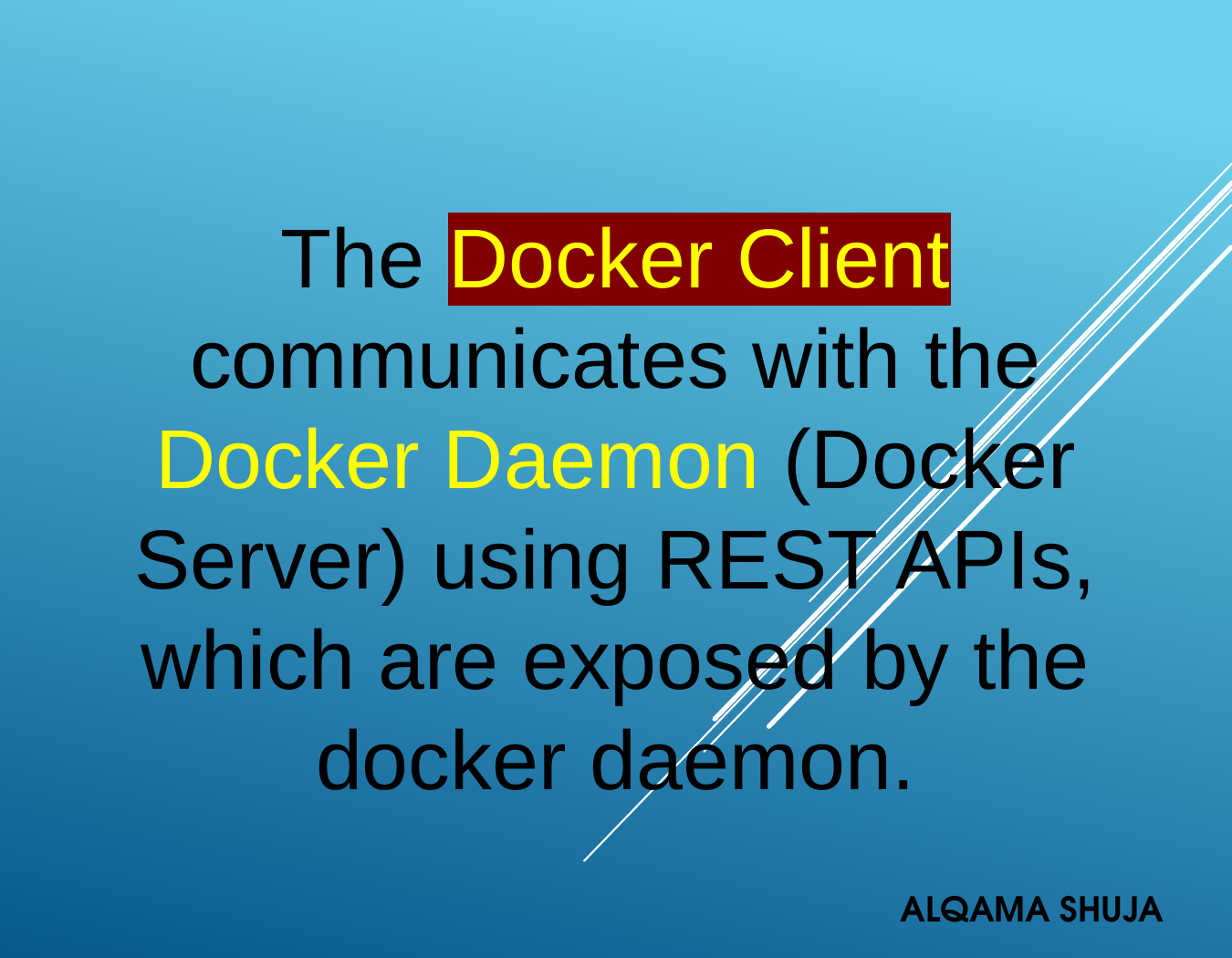

# The Docker Client communicates with the Docker Daemon (Docker Server) using REST APIs, which are exposed by the docker daemon.
ALQAMA SHUJA